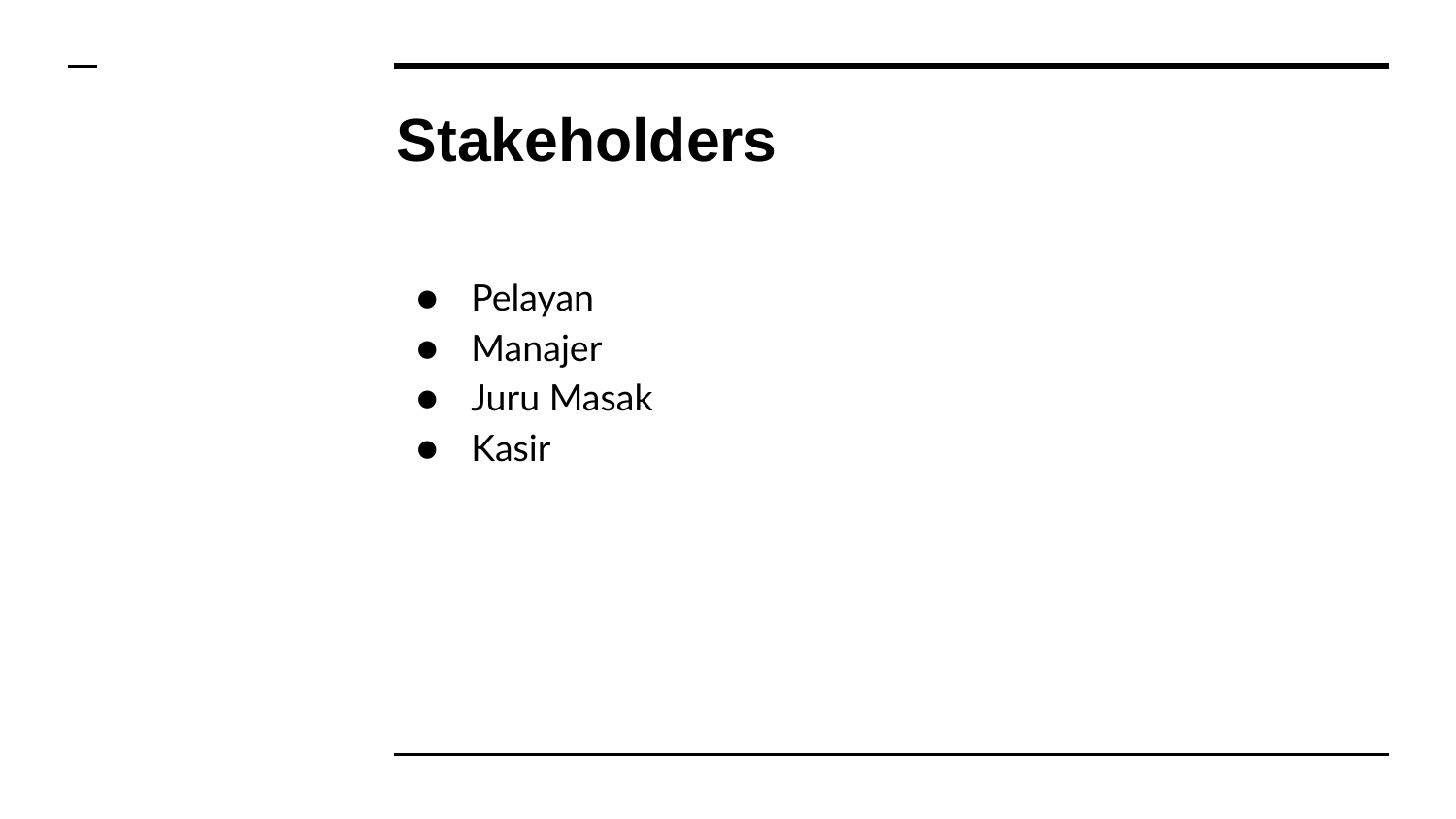

# Stakeholders
Pelayan
Manajer
Juru Masak
Kasir